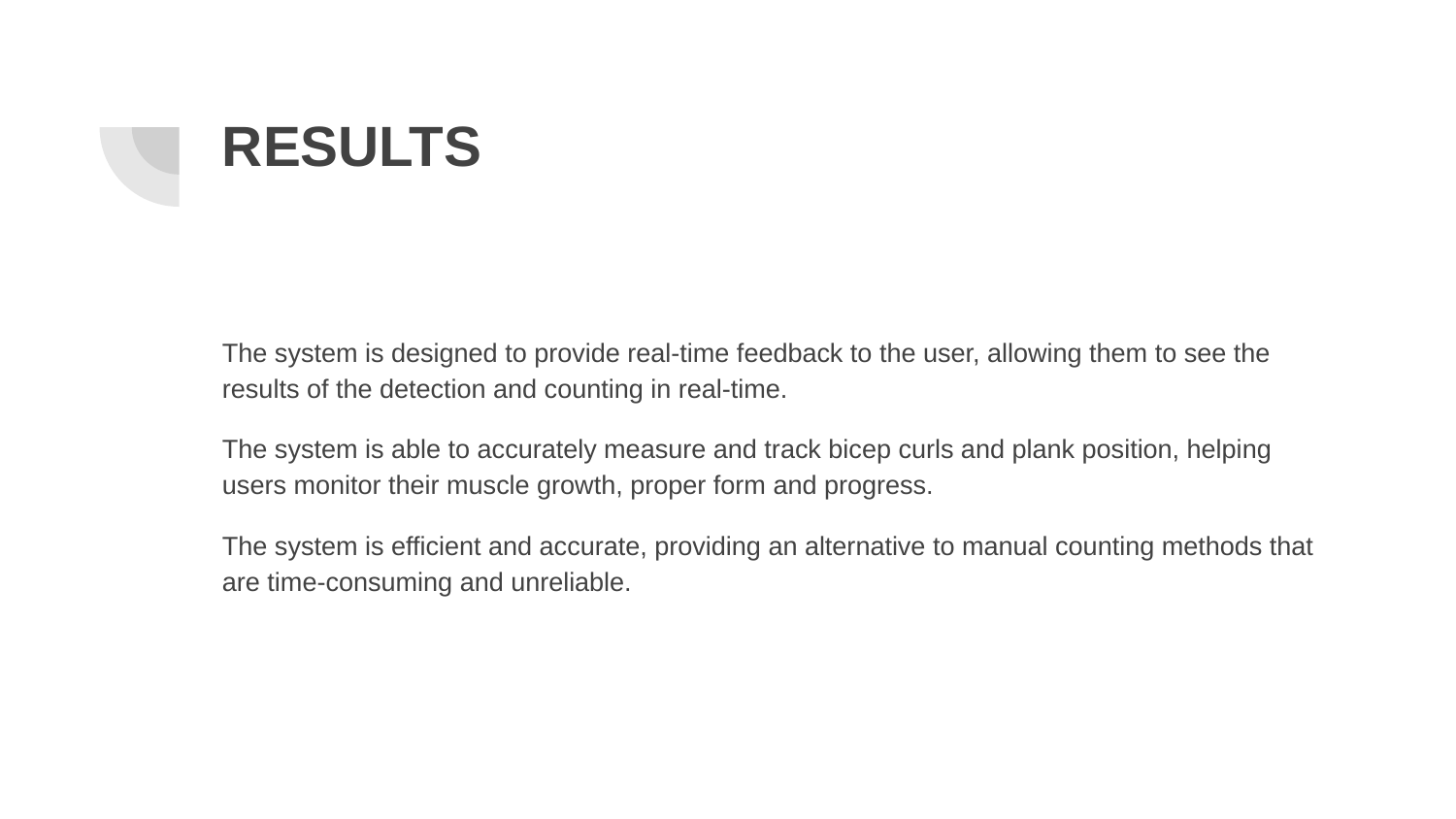

# RESULTS
The system is designed to provide real-time feedback to the user, allowing them to see the results of the detection and counting in real-time.
The system is able to accurately measure and track bicep curls and plank position, helping users monitor their muscle growth, proper form and progress.
The system is efficient and accurate, providing an alternative to manual counting methods that are time-consuming and unreliable.